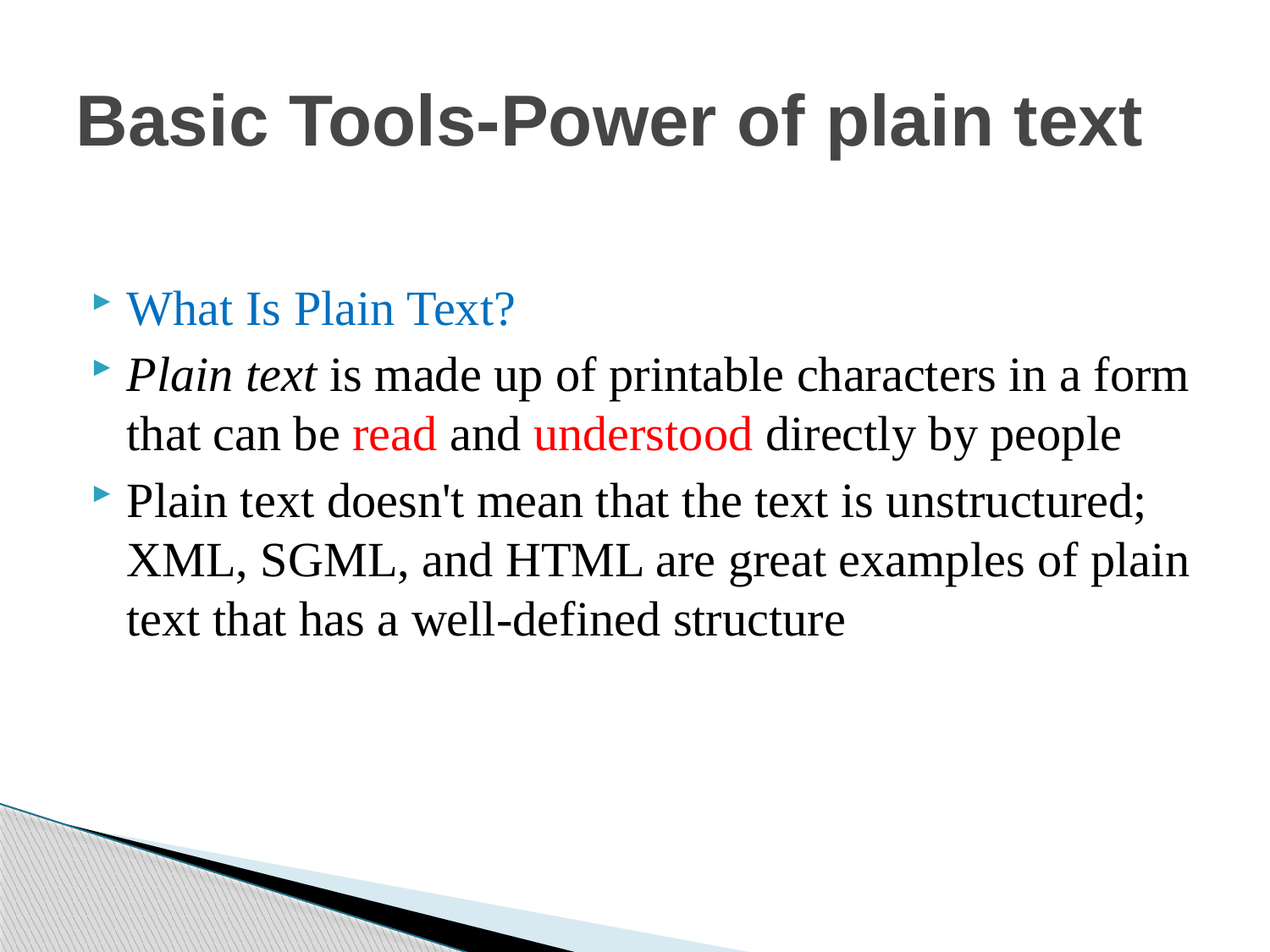

# Basic Tools-Power of plain text

What Is Plain Text?
Plain text is made up of printable characters in a form that can be read and understood directly by people
Plain text doesn't mean that the text is unstructured; XML, SGML, and HTML are great examples of plain text that has a well-defined structure